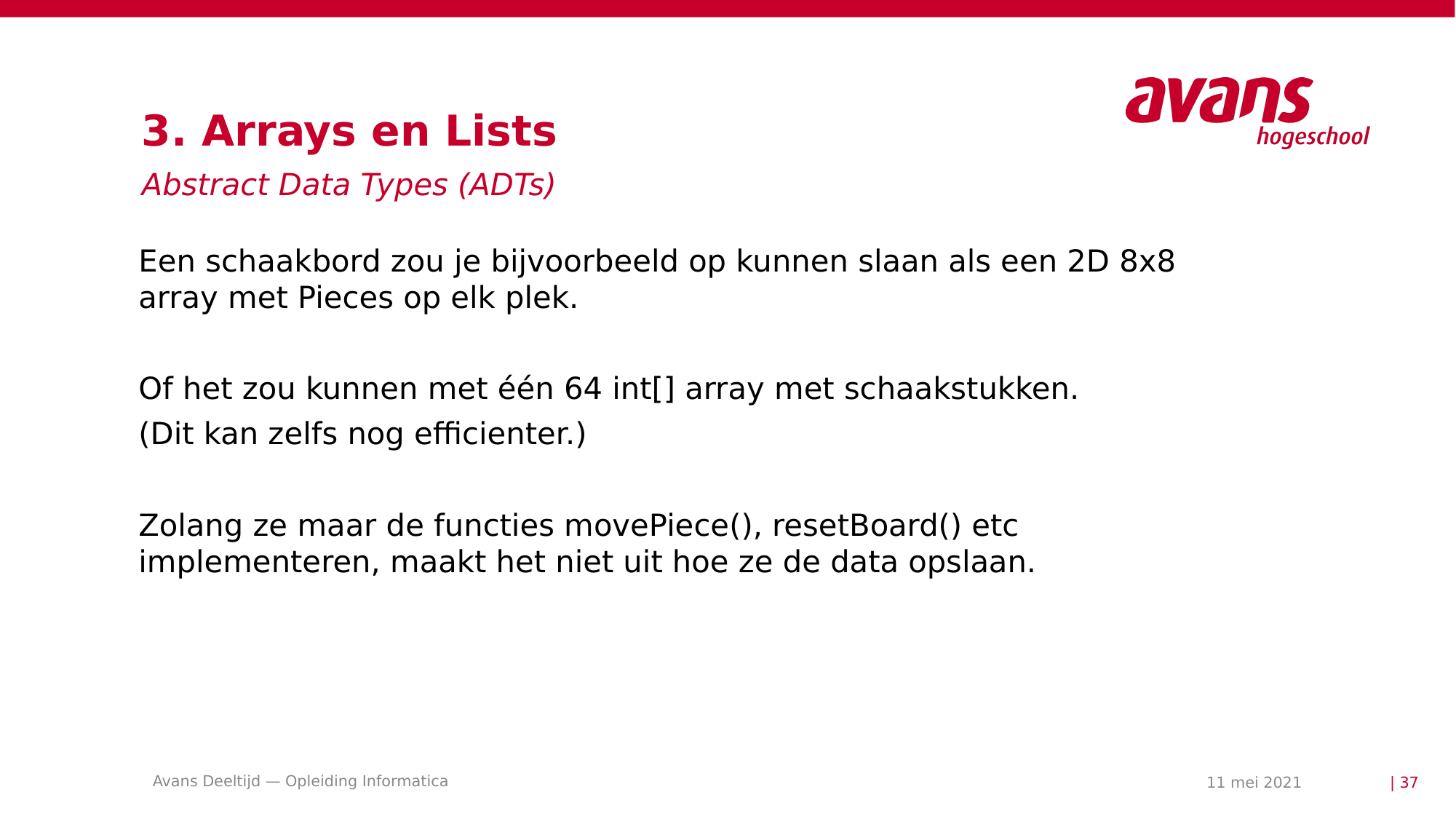

# 3. Arrays en Lists
Abstract Data Types (ADTs)
Een schaakbord zou je bijvoorbeeld op kunnen slaan als een 2D 8x8 array met Pieces op elk plek.

Of het zou kunnen met één 64 int[] array met schaakstukken.
(Dit kan zelfs nog efficienter.)

Zolang ze maar de functies movePiece(), resetBoard() etc implementeren, maakt het niet uit hoe ze de data opslaan.
Avans Deeltijd — Opleiding Informatica
11 mei 2021
| 37